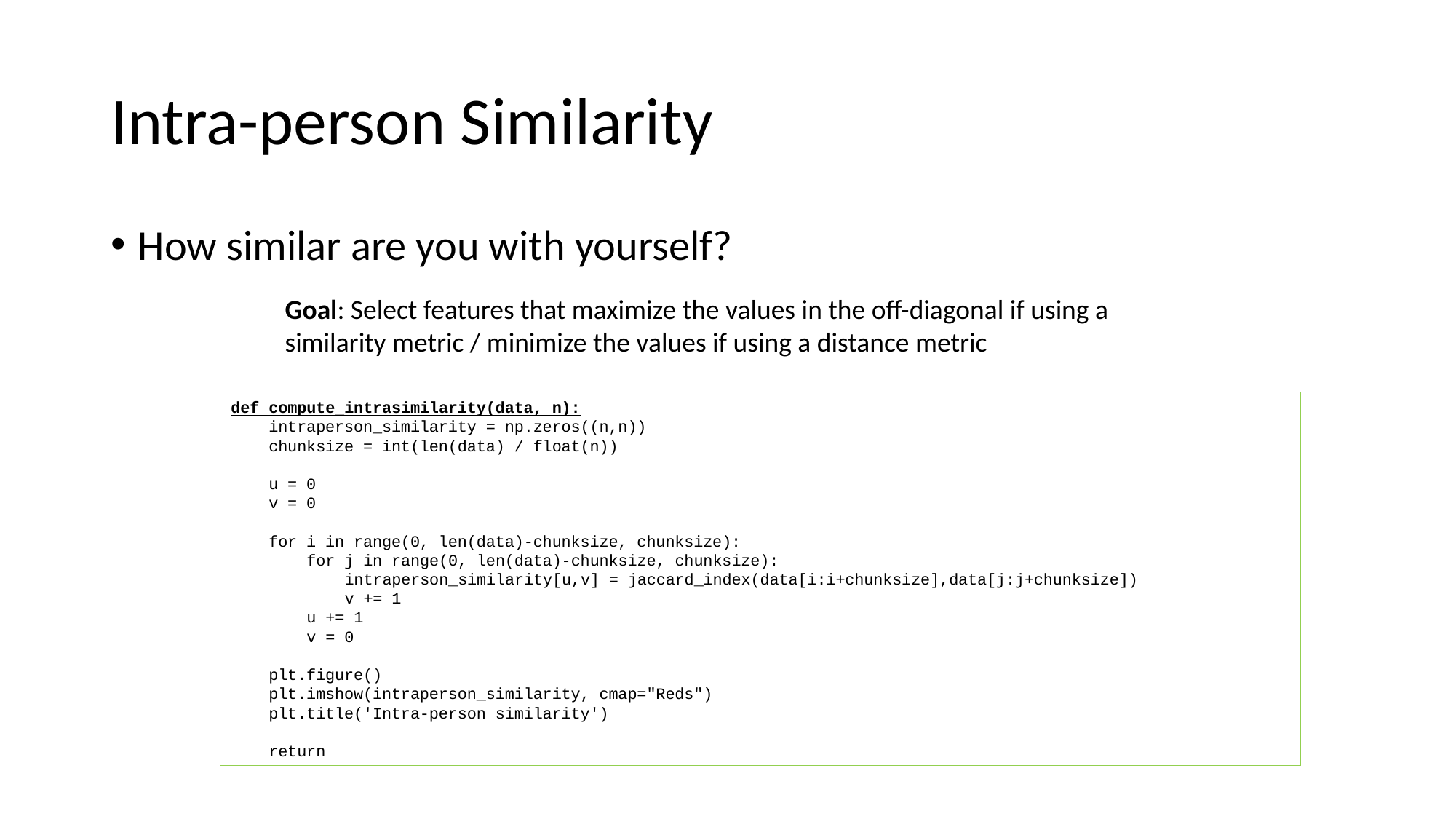

# Intra-person Similarity
How similar are you with yourself?
Goal: Select features that maximize the values in the off-diagonal if using a similarity metric / minimize the values if using a distance metric
def compute_intrasimilarity(data, n):
    intraperson_similarity = np.zeros((n,n))
    chunksize = int(len(data) / float(n))

    u = 0
    v = 0

    for i in range(0, len(data)-chunksize, chunksize):
        for j in range(0, len(data)-chunksize, chunksize):
            intraperson_similarity[u,v] = jaccard_index(data[i:i+chunksize],data[j:j+chunksize])
            v += 1
        u += 1
        v = 0

    plt.figure()
    plt.imshow(intraperson_similarity, cmap="Reds")
    plt.title('Intra-person similarity')

    return